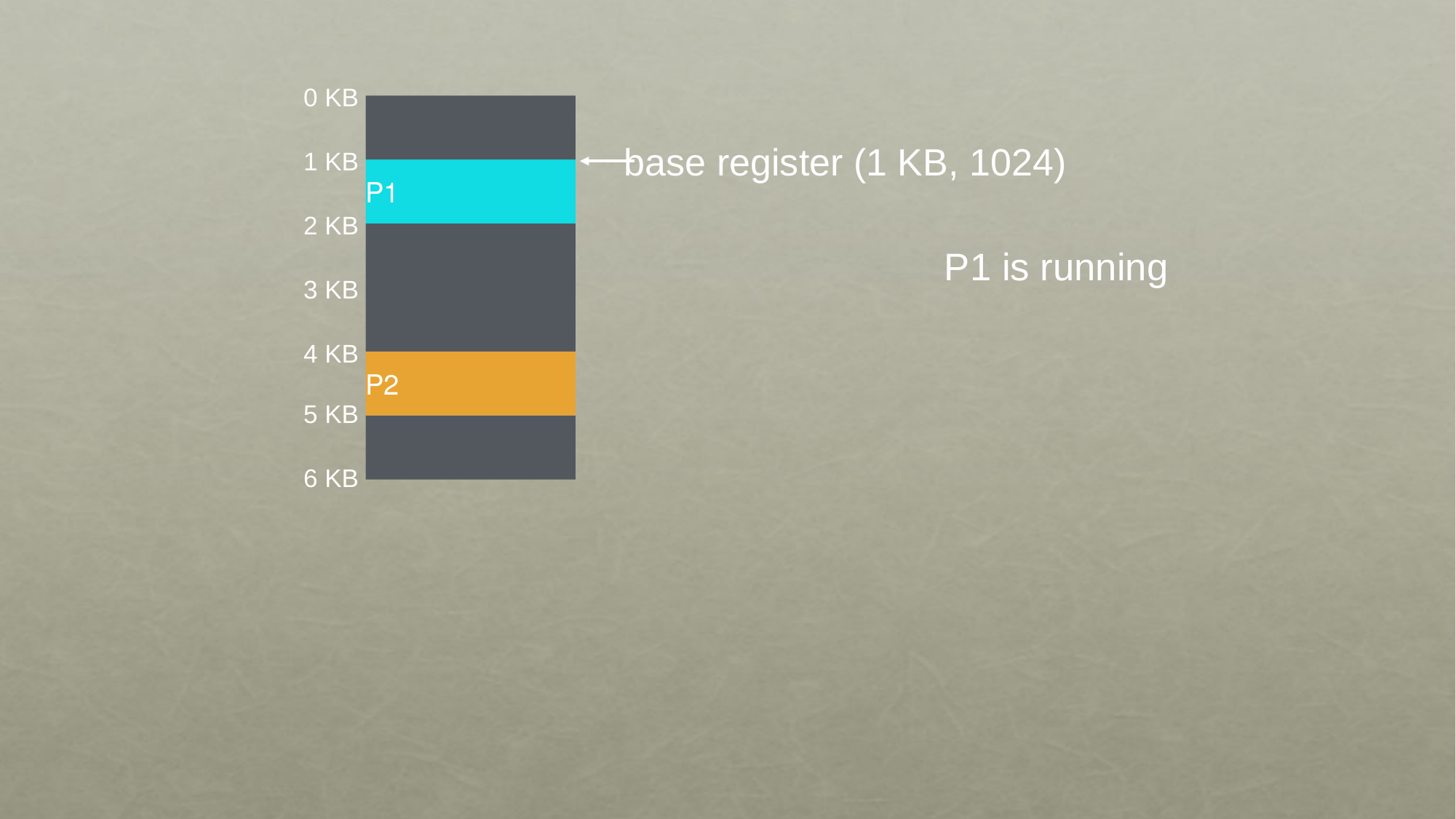

0 KB

base register (1 KB, 1024)
1 KB
P1

2 KB

P1 is running
3 KB

4 KB
P2
5 KB

6 KB